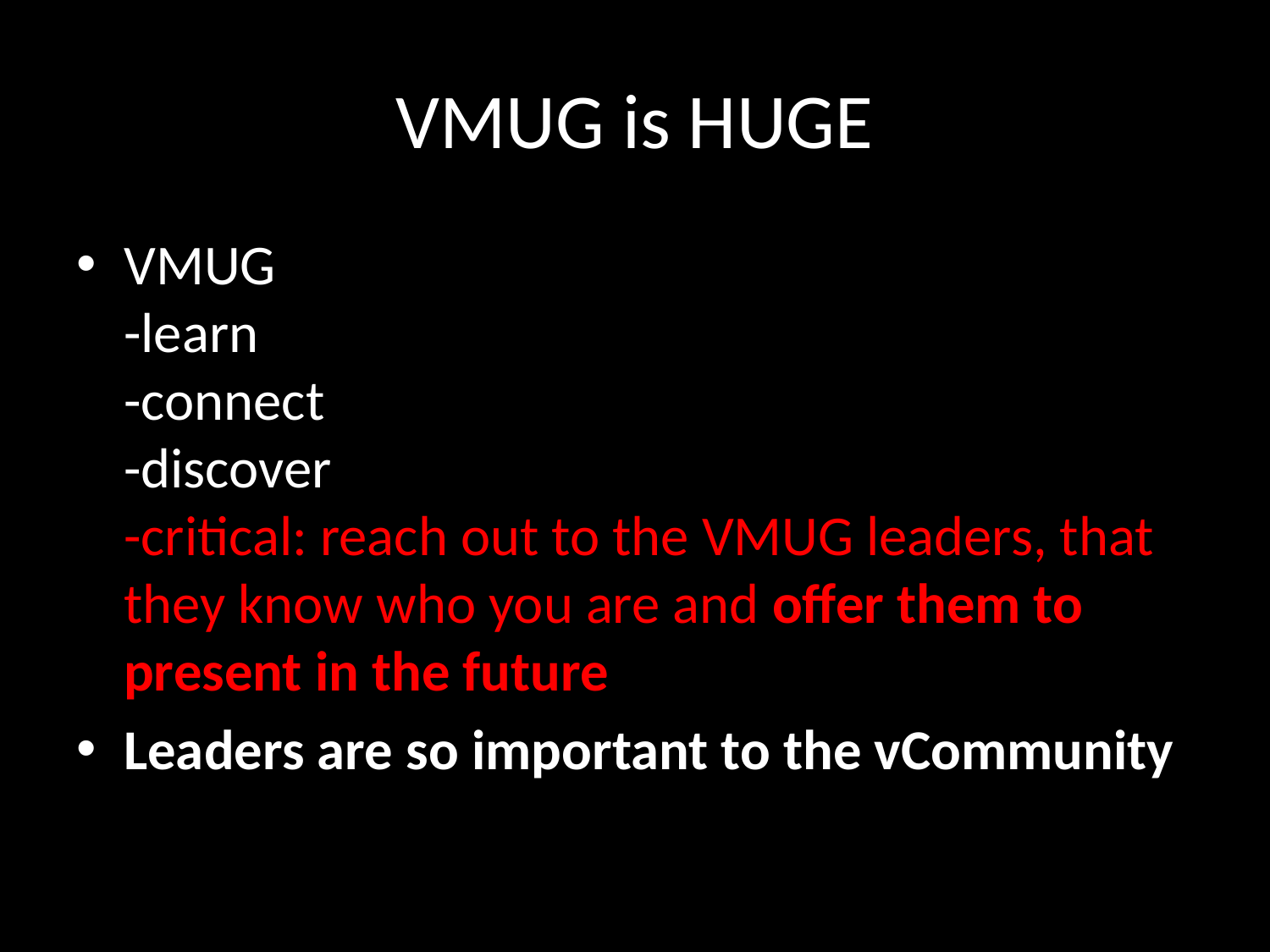

# VMUG is HUGE
VMUG
-learn
-‎connect
-‎discover
-‎critical: reach out to the VMUG leaders, that they know who you are and offer them to present in the future
Leaders are so important to the vCommunity